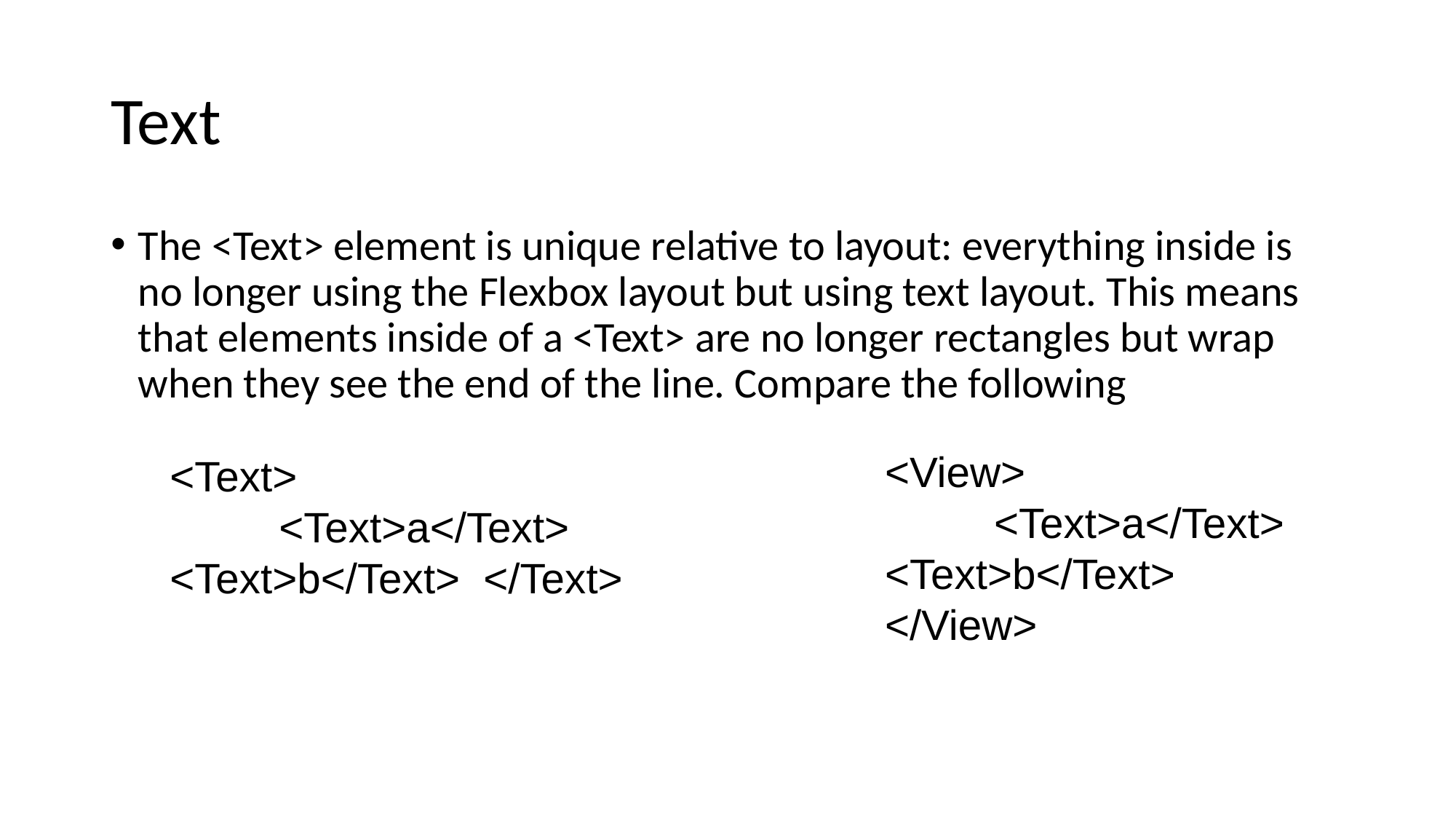

# Text
The <Text> element is unique relative to layout: everything inside is no longer using the Flexbox layout but using text layout. This means that elements inside of a <Text> are no longer rectangles but wrap when they see the end of the line. Compare the following
<View>
	<Text>a</Text> 	<Text>b</Text> </View>
<Text>
	<Text>a</Text> 	<Text>b</Text> </Text>